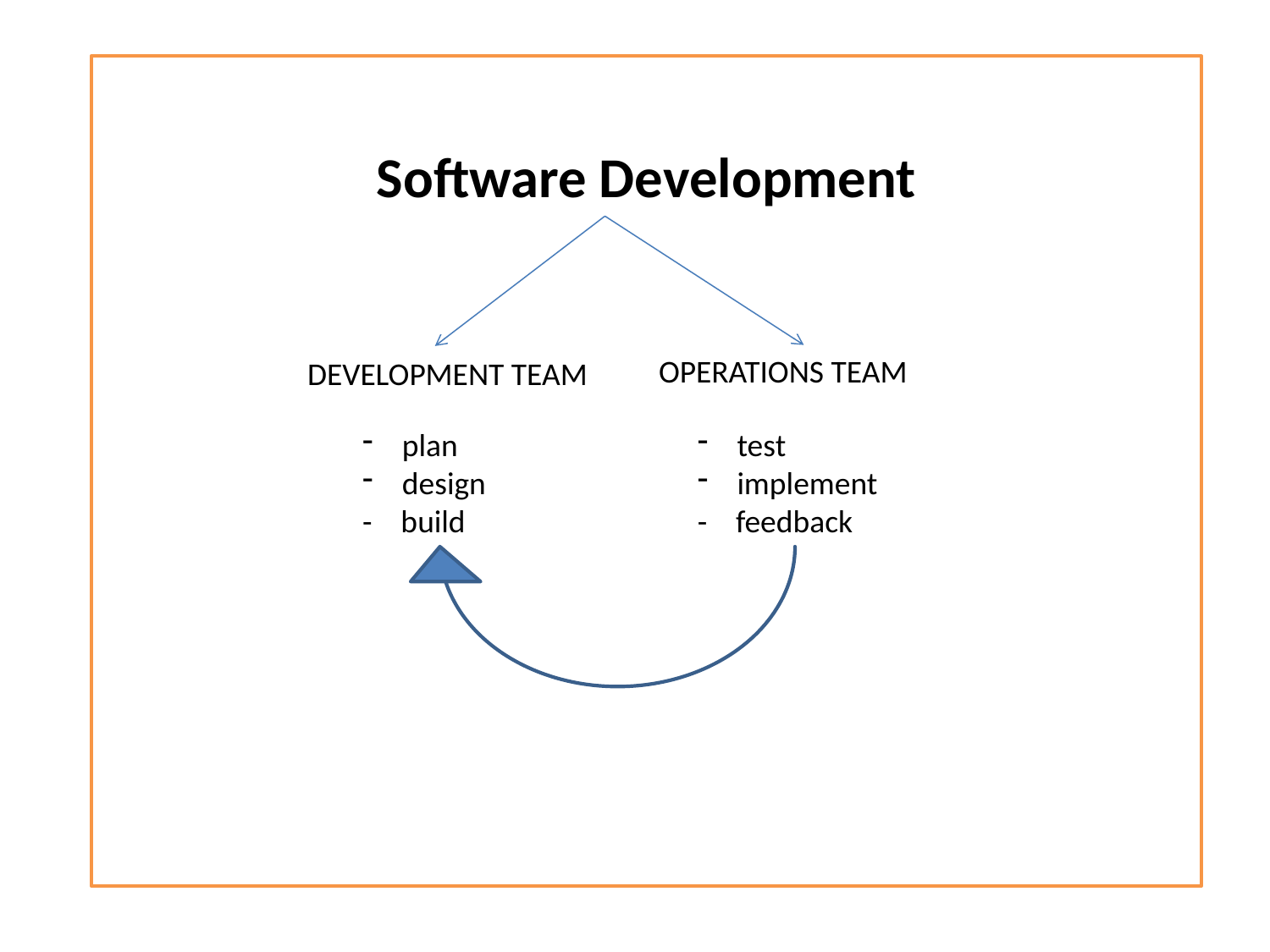

Software Development
OPERATIONS TEAM
DEVELOPMENT TEAM
plan
design
-    build
test
implement
-    feedback